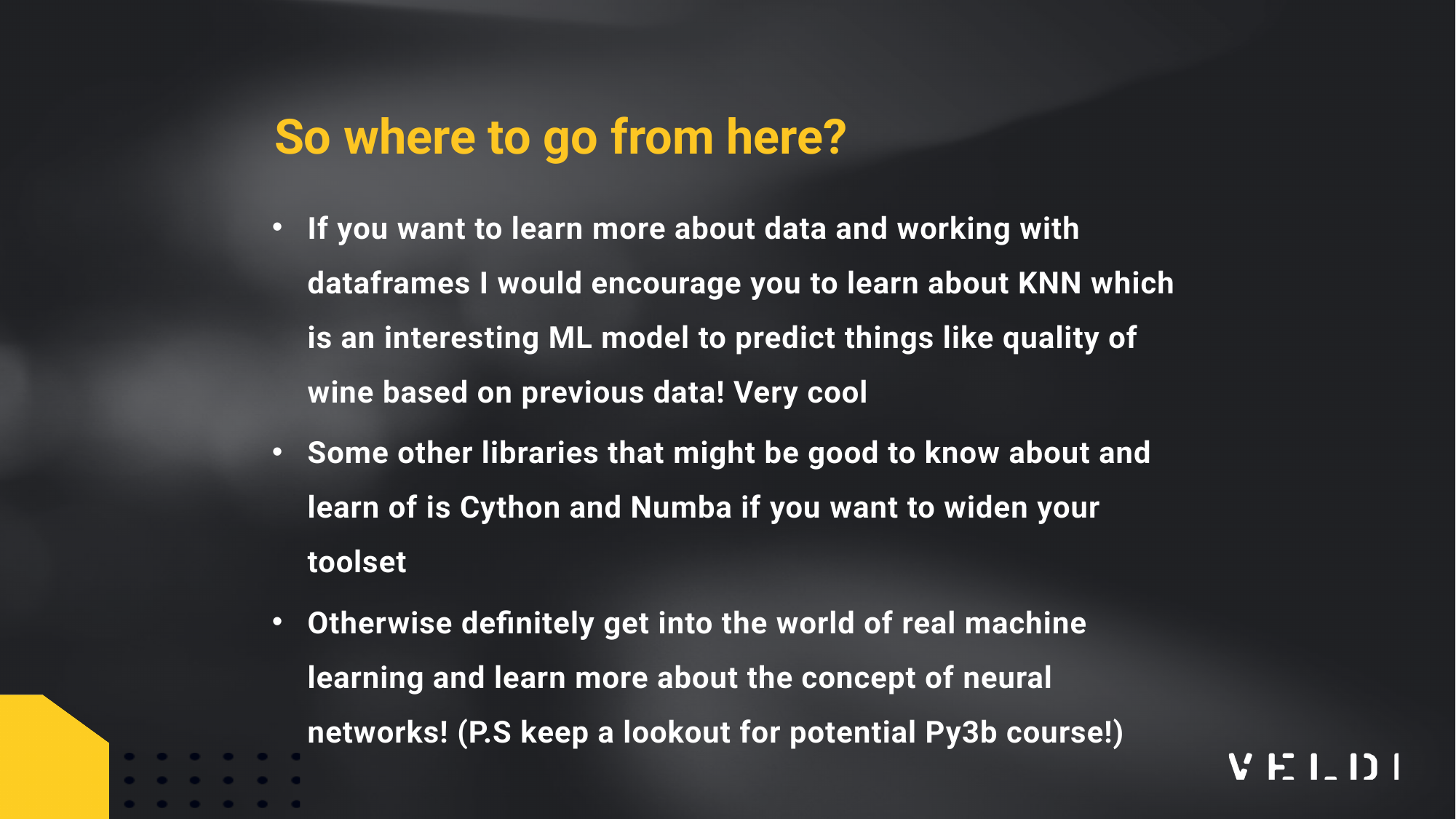

So where to go from here?
If you want to learn more about data and working with dataframes I would encourage you to learn about KNN which is an interesting ML model to predict things like quality of wine based on previous data! Very cool
Some other libraries that might be good to know about and learn of is Cython and Numba if you want to widen your toolset
Otherwise definitely get into the world of real machine learning and learn more about the concept of neural networks! (P.S keep a lookout for potential Py3b course!)